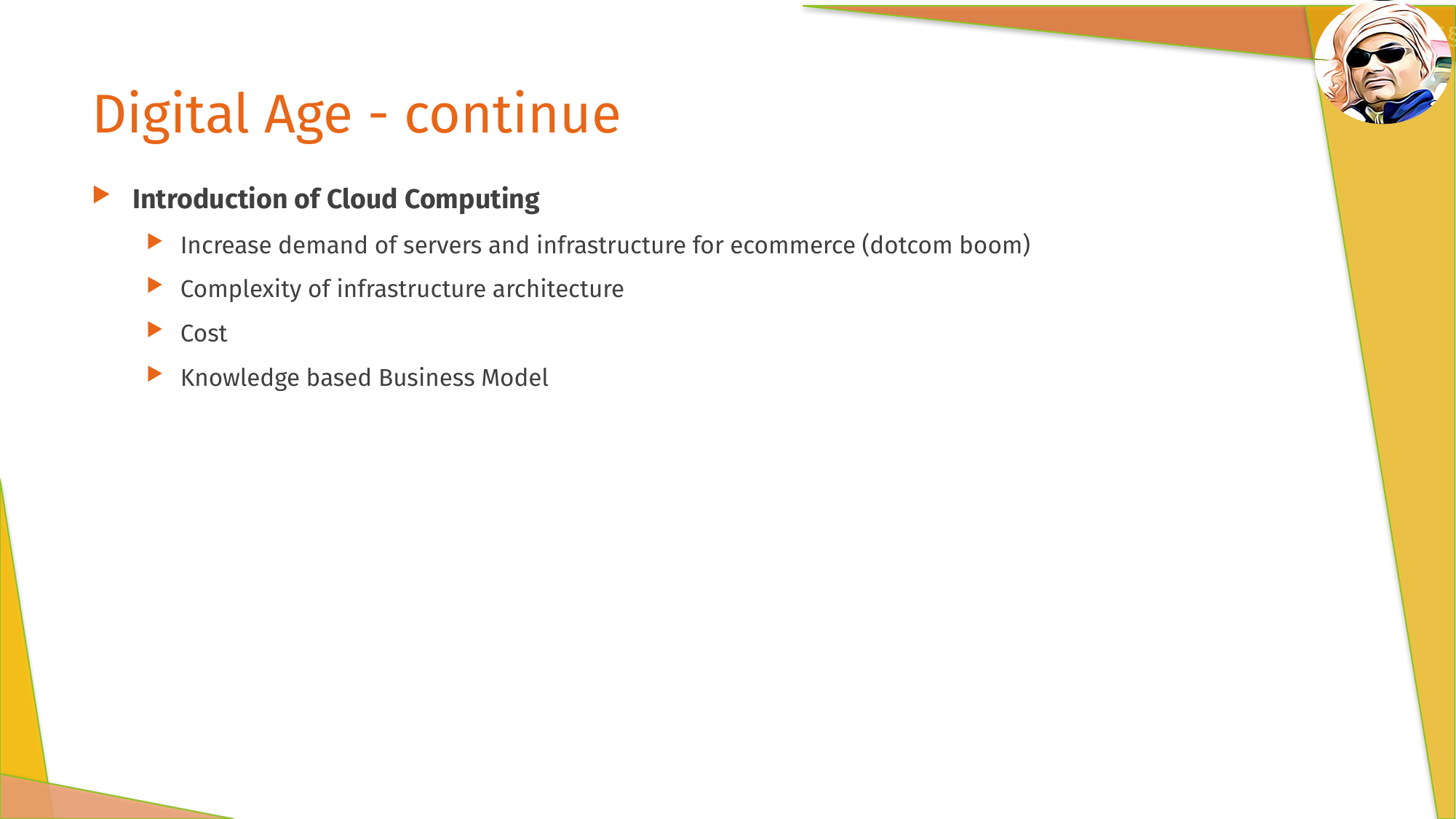

# Digital Age - continue
Introduction of Cloud Computing
Increase demand of servers and infrastructure for ecommerce (dotcom boom)
Complexity of infrastructure architecture
Cost
Knowledge based Business Model